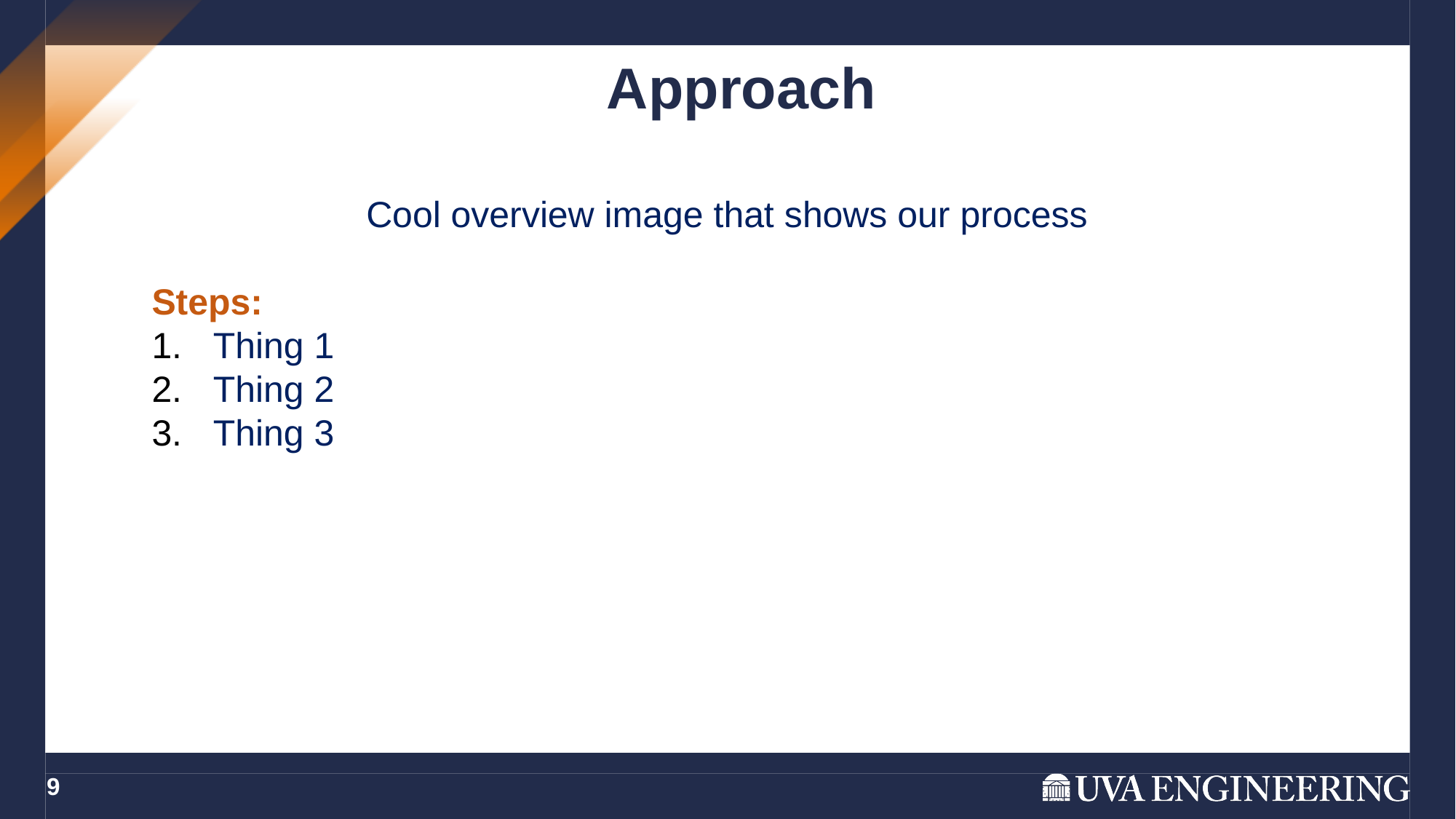

Approach
Cool overview image that shows our process

Steps:
Thing 1
Thing 2
Thing 3